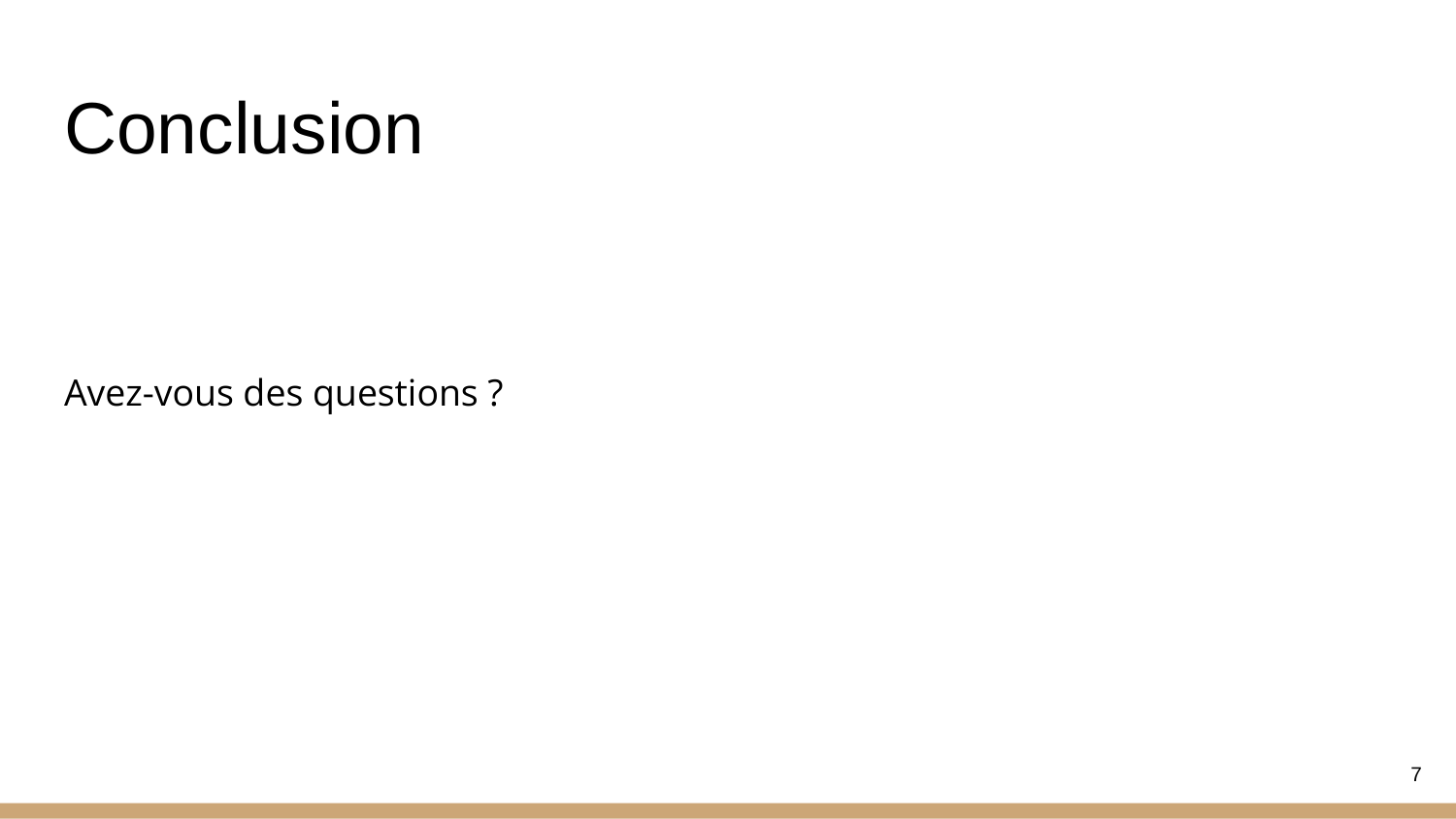

# Conclusion
Avez-vous des questions ?
7